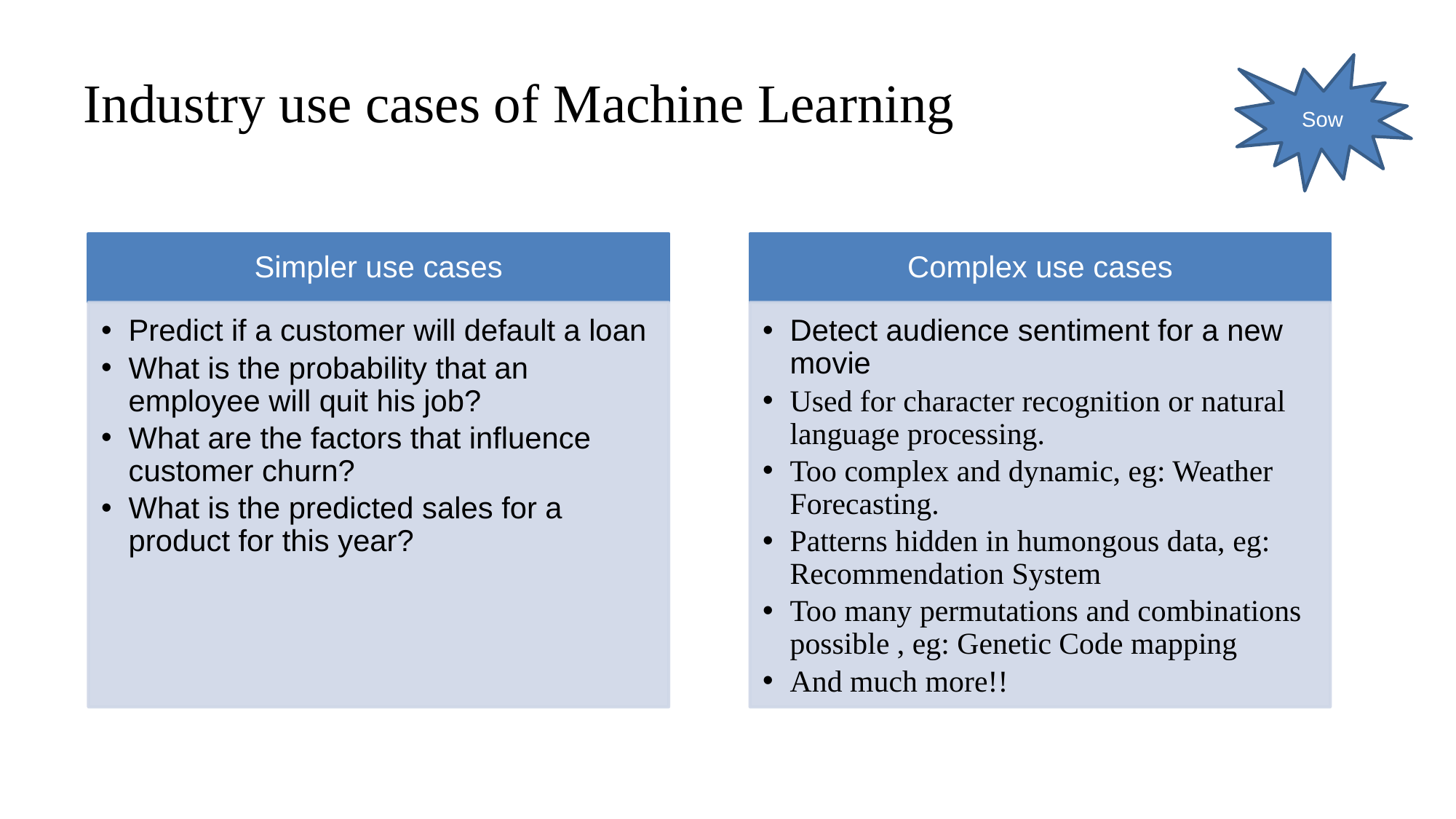

# Industry use cases of Machine Learning
Sow

Simpler use cases

Complex use cases

Predict if a customer will default a loan
What is the probability that an employee will quit his job?
What are the factors that influence customer churn?
What is the predicted sales for a product for this year?

Detect audience sentiment for a new movie
Used for character recognition or natural language processing.
Too complex and dynamic, eg: Weather Forecasting.
Patterns hidden in humongous data, eg: Recommendation System
Too many permutations and combinations possible , eg: Genetic Code mapping
And much more!!